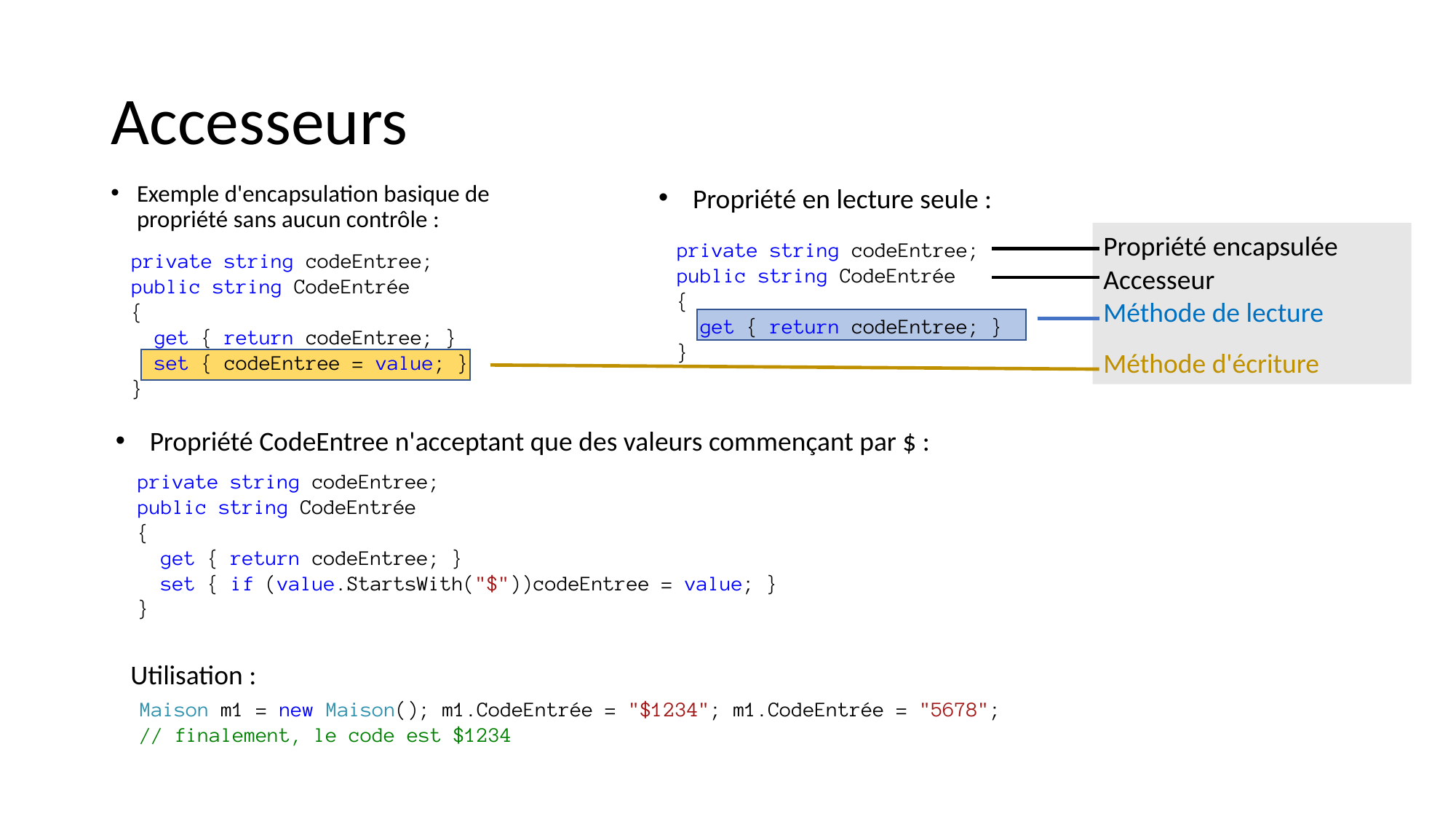

# Accesseurs
Exemple d'encapsulation basique de propriété sans aucun contrôle :

Propriété en lecture seule :

Propriété encapsulée
Accesseur
Méthode de lecture

Méthode d'écriture
private string codeEntree;
public string CodeEntrée
{
  get { return codeEntree; }
}

private string codeEntree;
public string CodeEntrée
{
  get { return codeEntree; }
  set { codeEntree = value; }
}

Propriété CodeEntree n'acceptant que des valeurs commençant par $ :

private string codeEntree;
public string CodeEntrée
{
  get { return codeEntree; }
  set { if (value.StartsWith("$"))codeEntree = value; }
}

   Utilisation :

Maison m1 = new Maison(); m1.CodeEntrée = "$1234"; m1.CodeEntrée = "5678";
// finalement, le code est $1234